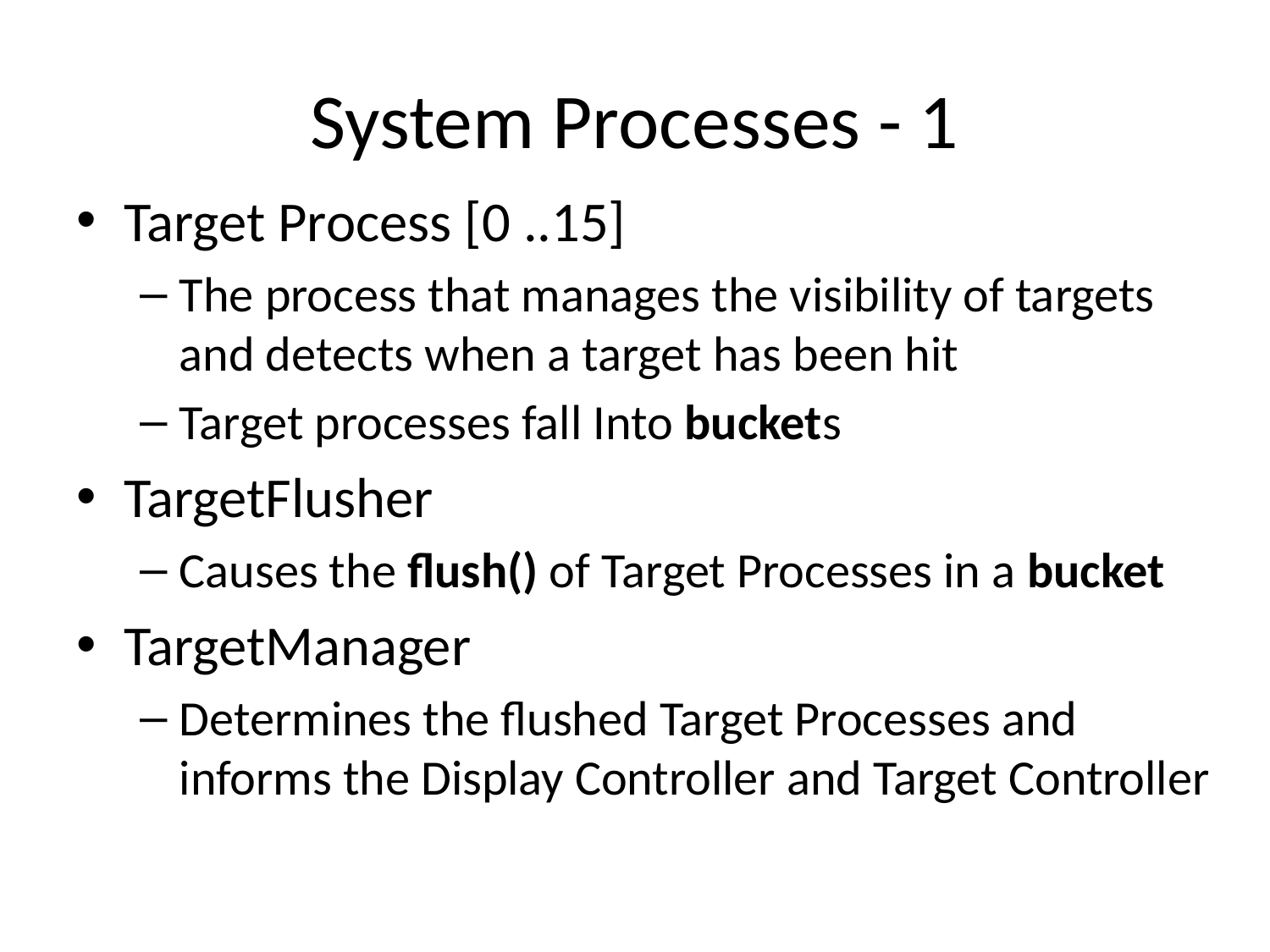

# System Processes - 1
Target Process [0 ..15]
The process that manages the visibility of targets and detects when a target has been hit
Target processes fall Into buckets
TargetFlusher
Causes the flush() of Target Processes in a bucket
TargetManager
Determines the flushed Target Processes and informs the Display Controller and Target Controller